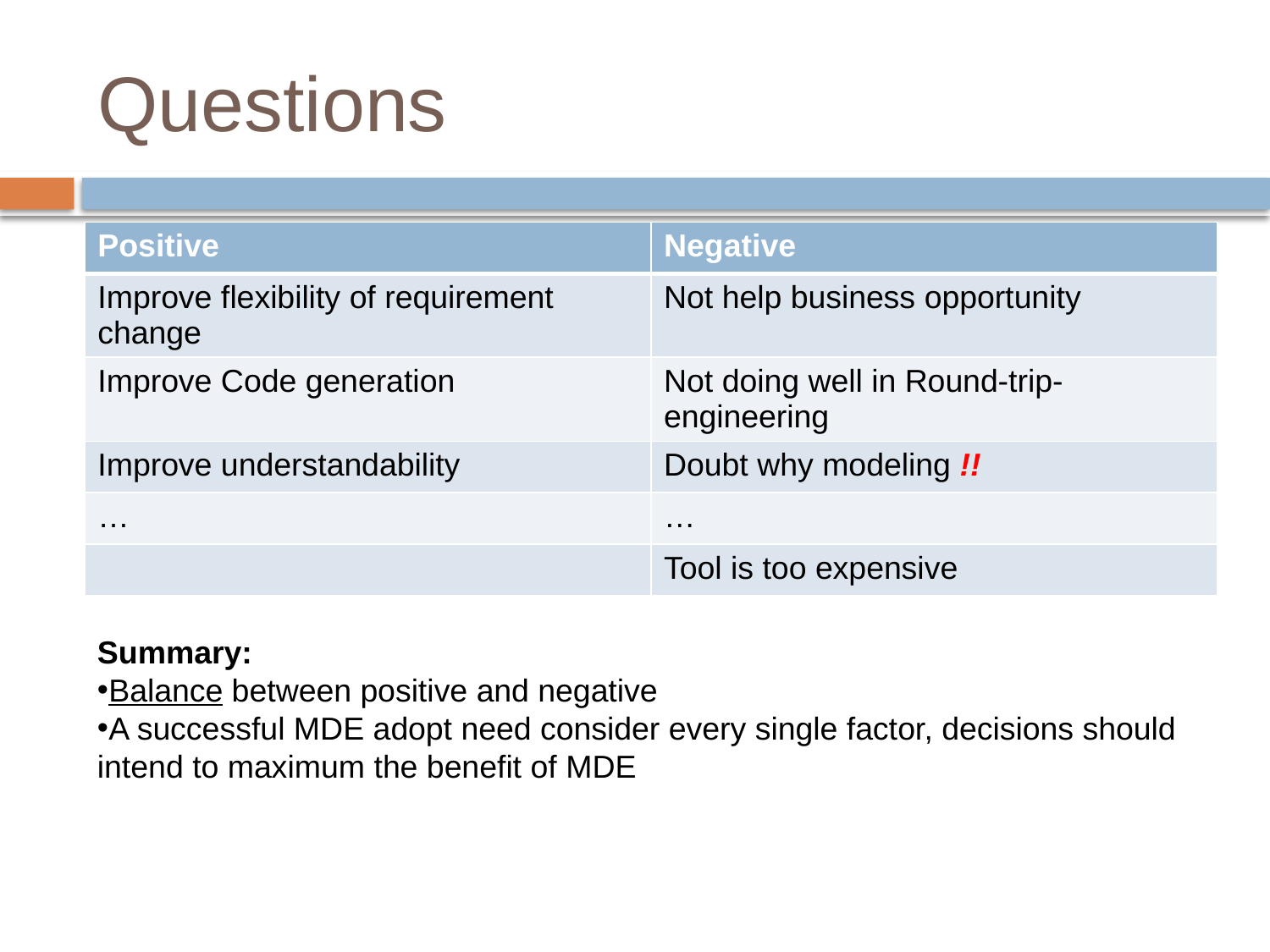

# Questions
| Positive | Negative |
| --- | --- |
| Improve flexibility of requirement change | Not help business opportunity |
| Improve Code generation | Not doing well in Round-trip-engineering |
| Improve understandability | Doubt why modeling !! |
| … | … |
|  | Tool is too expensive |
Summary:
Balance between positive and negative
A successful MDE adopt need consider every single factor, decisions should intend to maximum the benefit of MDE